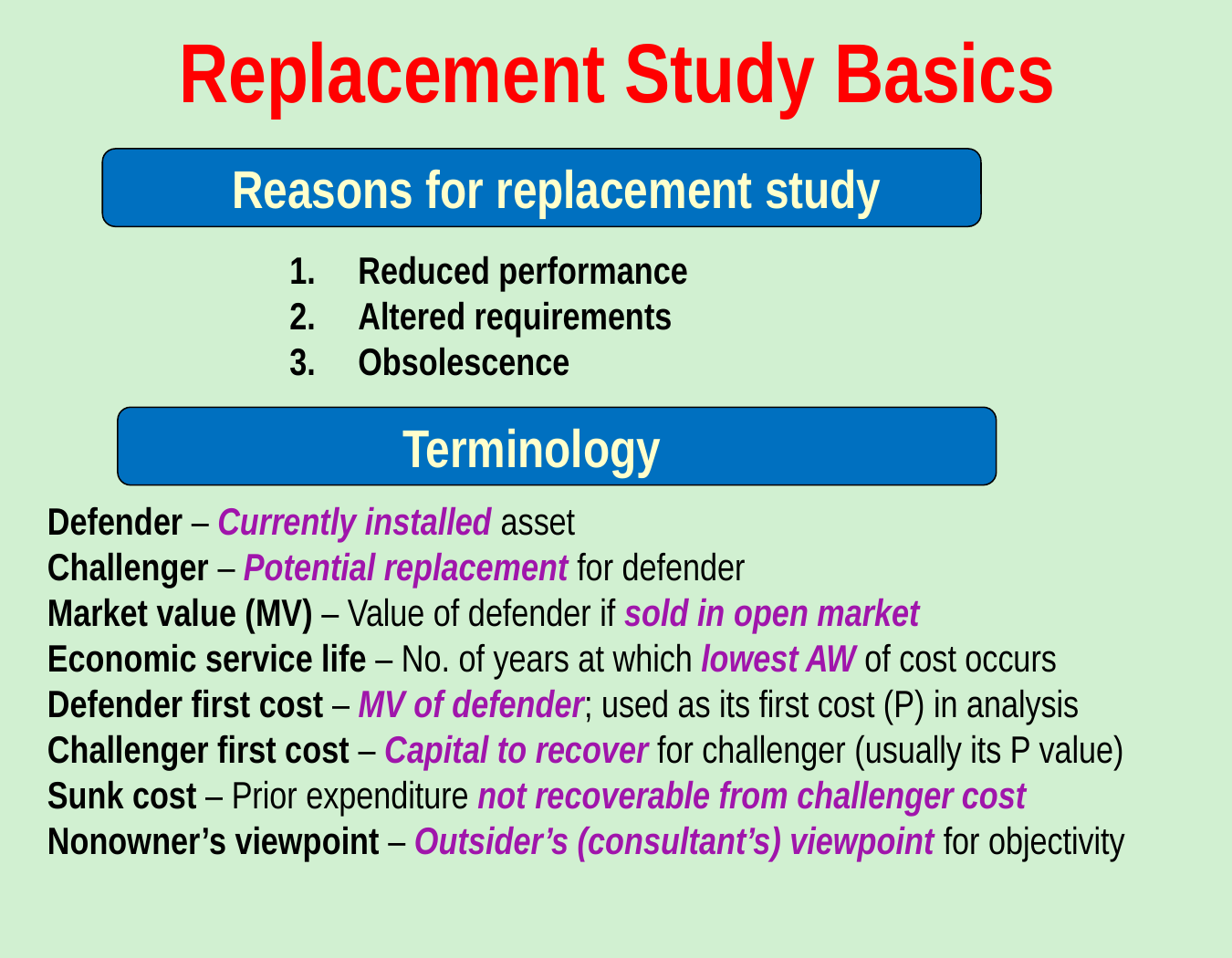

# Replacement Study Basics
Reasons for replacement study

Reduced performance
Altered requirements
Obsolescence

Terminology
Defender – Currently installed asset
Challenger – Potential replacement for defender
Market value (MV) – Value of defender if sold in open market
Economic service life – No. of years at which lowest AW of cost occurs
Defender first cost – MV of defender; used as its first cost (P) in analysis
Challenger first cost – Capital to recover for challenger (usually its P value)
Sunk cost – Prior expenditure not recoverable from challenger cost
Nonowner’s viewpoint – Outsider’s (consultant’s) viewpoint for objectivity